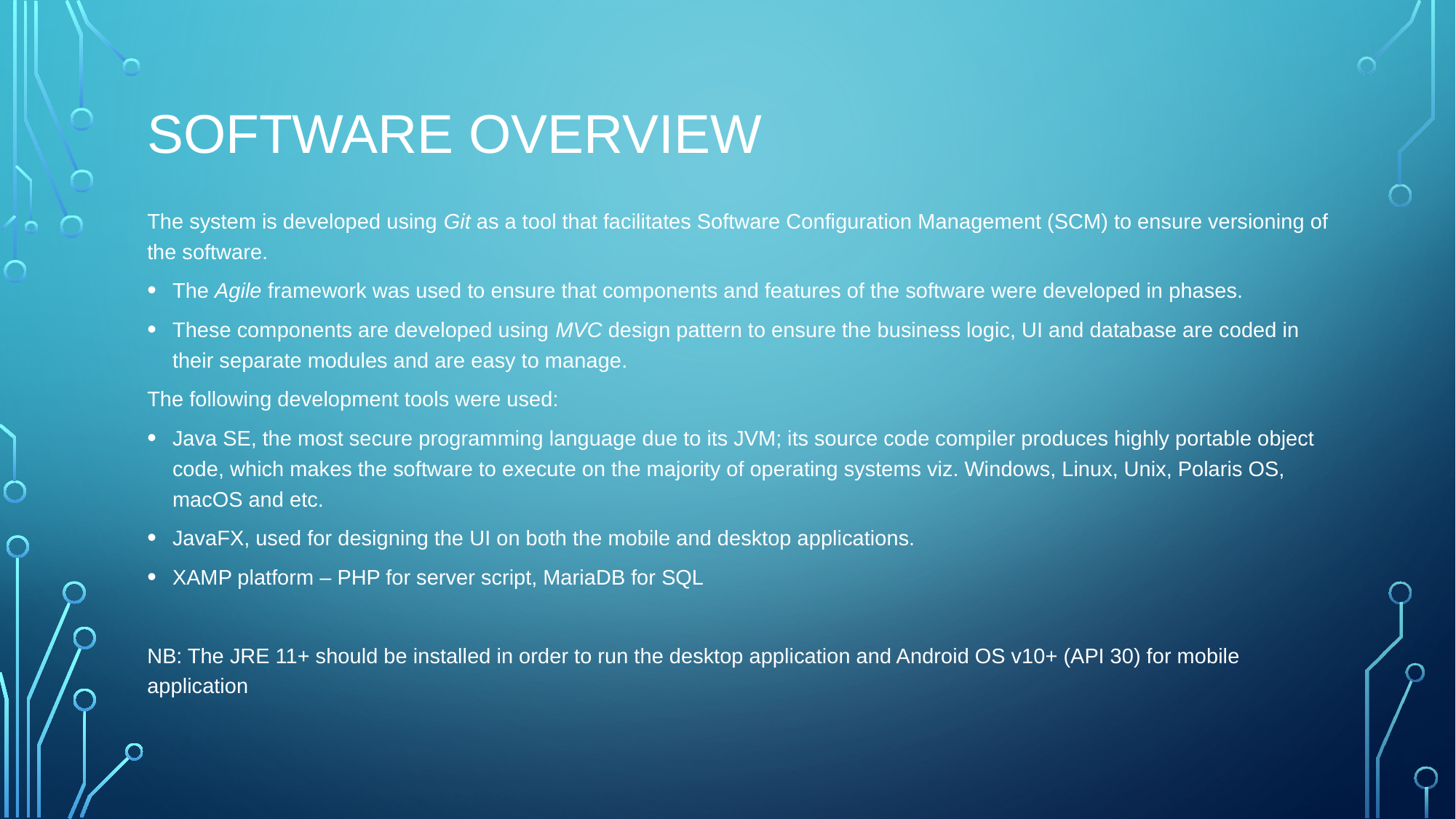

# Software overview
The system is developed using Git as a tool that facilitates Software Configuration Management (SCM) to ensure versioning of the software.
The Agile framework was used to ensure that components and features of the software were developed in phases.
These components are developed using MVC design pattern to ensure the business logic, UI and database are coded in their separate modules and are easy to manage.
The following development tools were used:
Java SE, the most secure programming language due to its JVM; its source code compiler produces highly portable object code, which makes the software to execute on the majority of operating systems viz. Windows, Linux, Unix, Polaris OS, macOS and etc.
JavaFX, used for designing the UI on both the mobile and desktop applications.
XAMP platform – PHP for server script, MariaDB for SQL

NB: The JRE 11+ should be installed in order to run the desktop application and Android OS v10+ (API 30) for mobile application